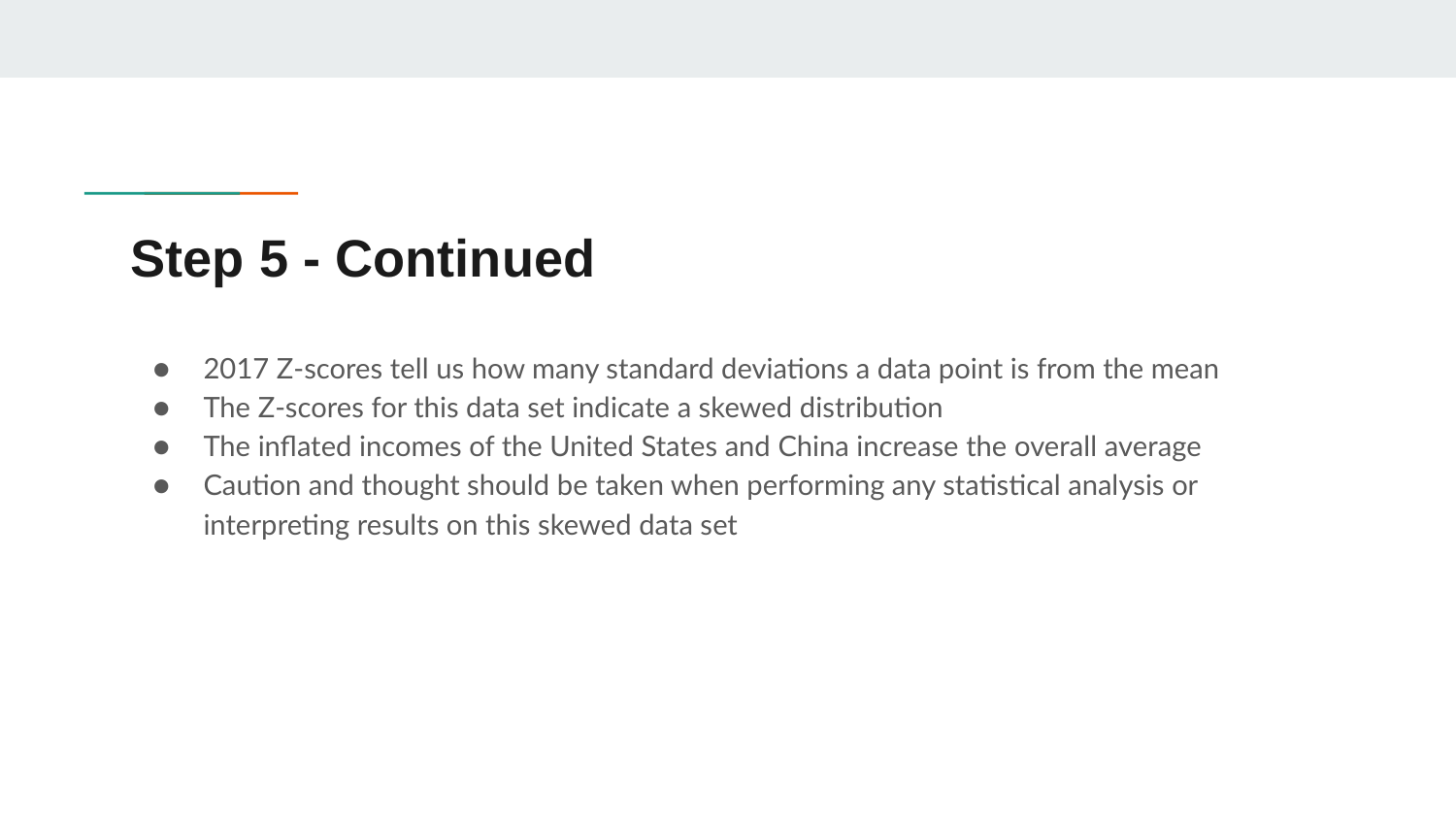

# Step 5 - Continued
2017 Z-scores tell us how many standard deviations a data point is from the mean
The Z-scores for this data set indicate a skewed distribution
The inflated incomes of the United States and China increase the overall average
Caution and thought should be taken when performing any statistical analysis or interpreting results on this skewed data set